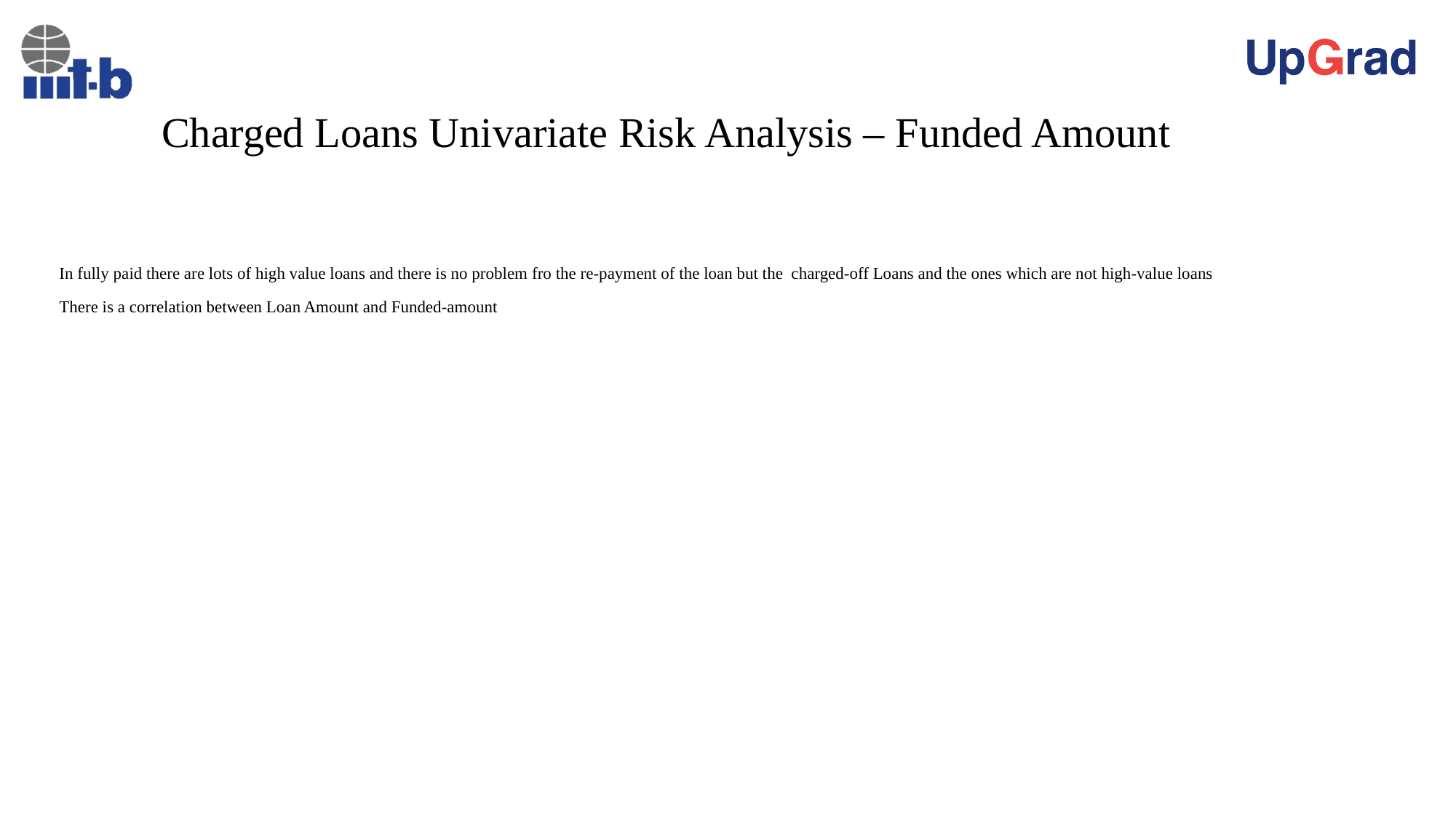

# Charged Loans Univariate Risk Analysis – Funded Amount

In fully paid there are lots of high value loans and there is no problem fro the re-payment of the loan but the  charged-off Loans and the ones which are not high-value loans
There is a correlation between Loan Amount and Funded-amount